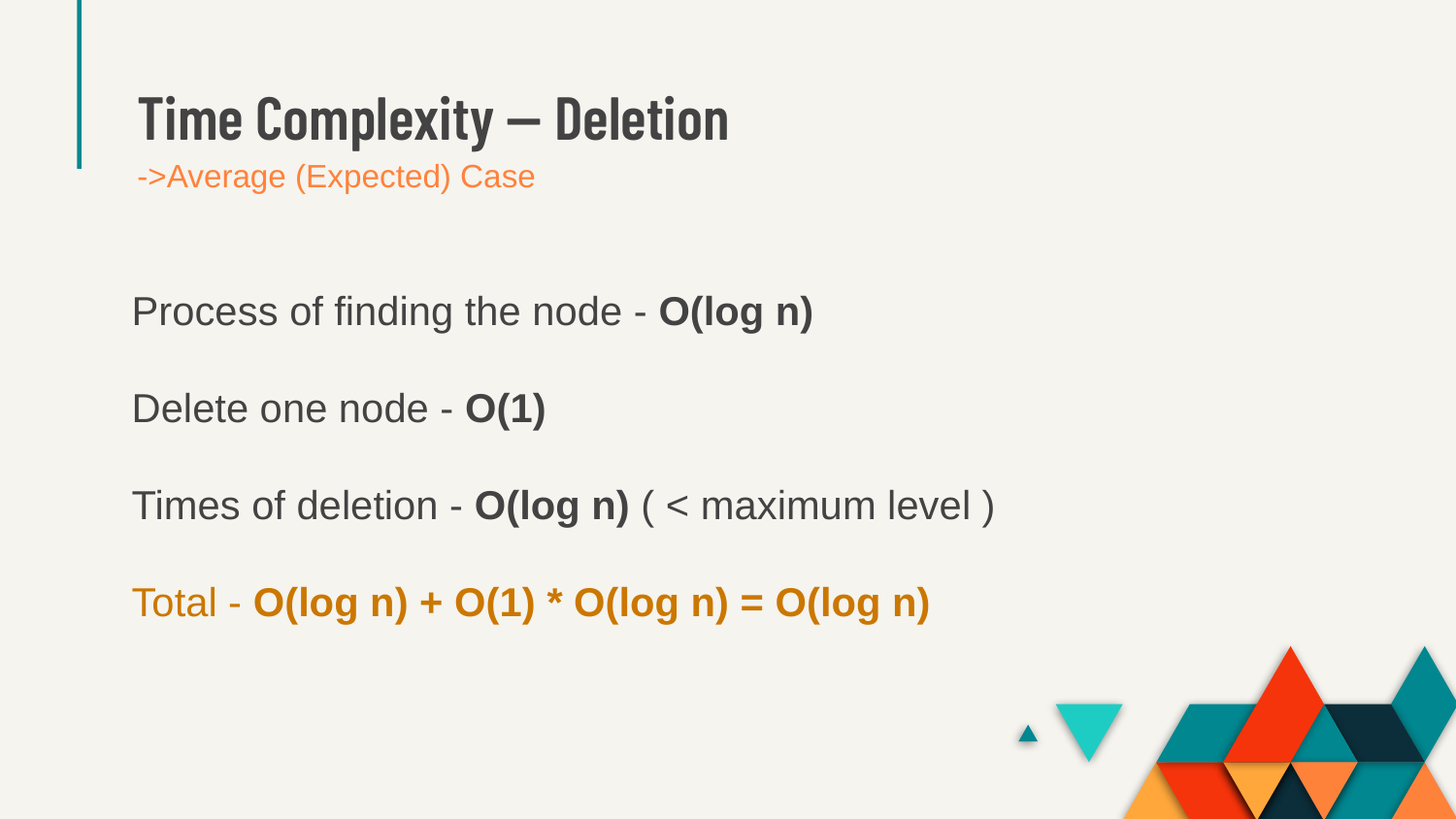

# Time Complexity -- Deletion
->Average (Expected) Case
Process of finding the node - O(log n)

Delete one node - O(1)

Times of deletion - O(log n) ( < maximum level )

Total - O(log n) + O(1) * O(log n) = O(log n)